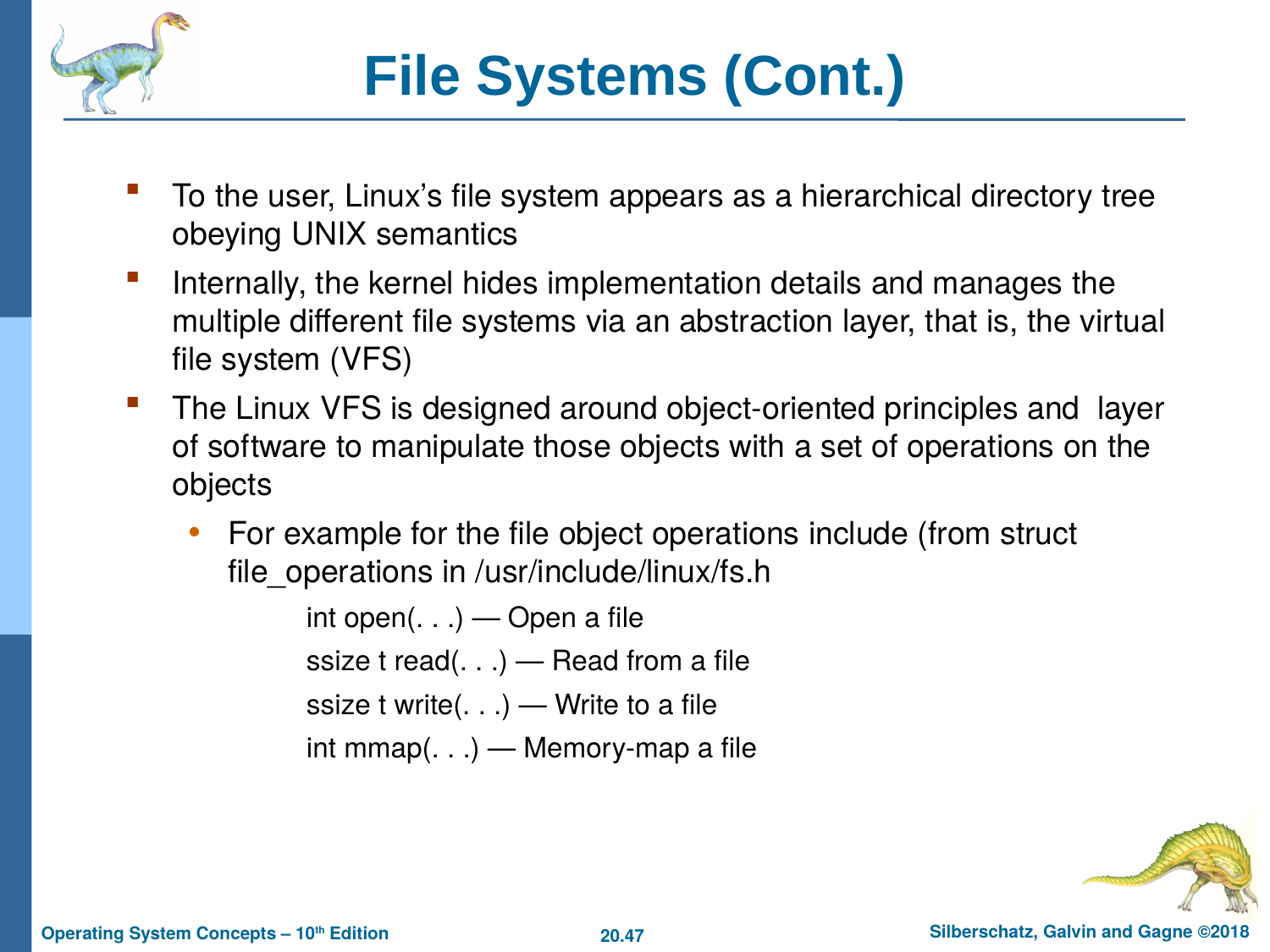

# File Systems (Cont.)
To the user, Linux’s file system appears as a hierarchical directory tree obeying UNIX semantics
Internally, the kernel hides implementation details and manages the multiple different file systems via an abstraction layer, that is, the virtual file system (VFS)
The Linux VFS is designed around object-oriented principles and  layer of software to manipulate those objects with a set of operations on the objects
For example for the file object operations include (from struct file_operations in /usr/include/linux/fs.h
        int open(. . .) — Open a file
        ssize t read(. . .) — Read from a file
        ssize t write(. . .) — Write to a file
        int mmap(. . .) — Memory-map a file